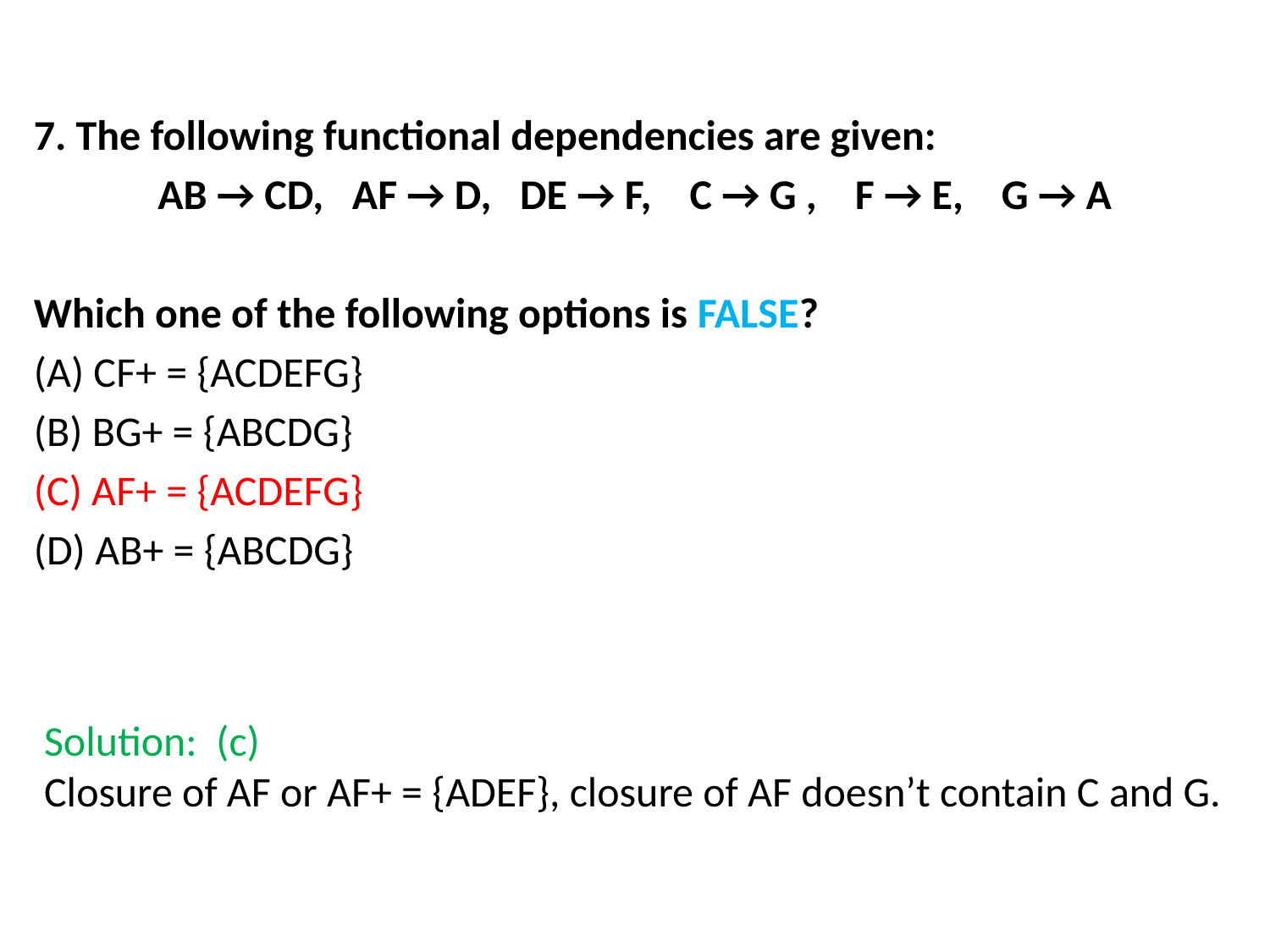

7. The following functional dependencies are given:
AB → CD,   AF → D,   DE → F,    C → G ,    F → E,    G → A

Which one of the following options is FALSE?
(A) CF+ = {ACDEFG}
(B) BG+ = {ABCDG}
(C) AF+ = {ACDEFG}
(D) AB+ = {ABCDG}
Solution:  (c)
Closure of AF or AF+ = {ADEF}, closure of AF doesn’t contain C and G.